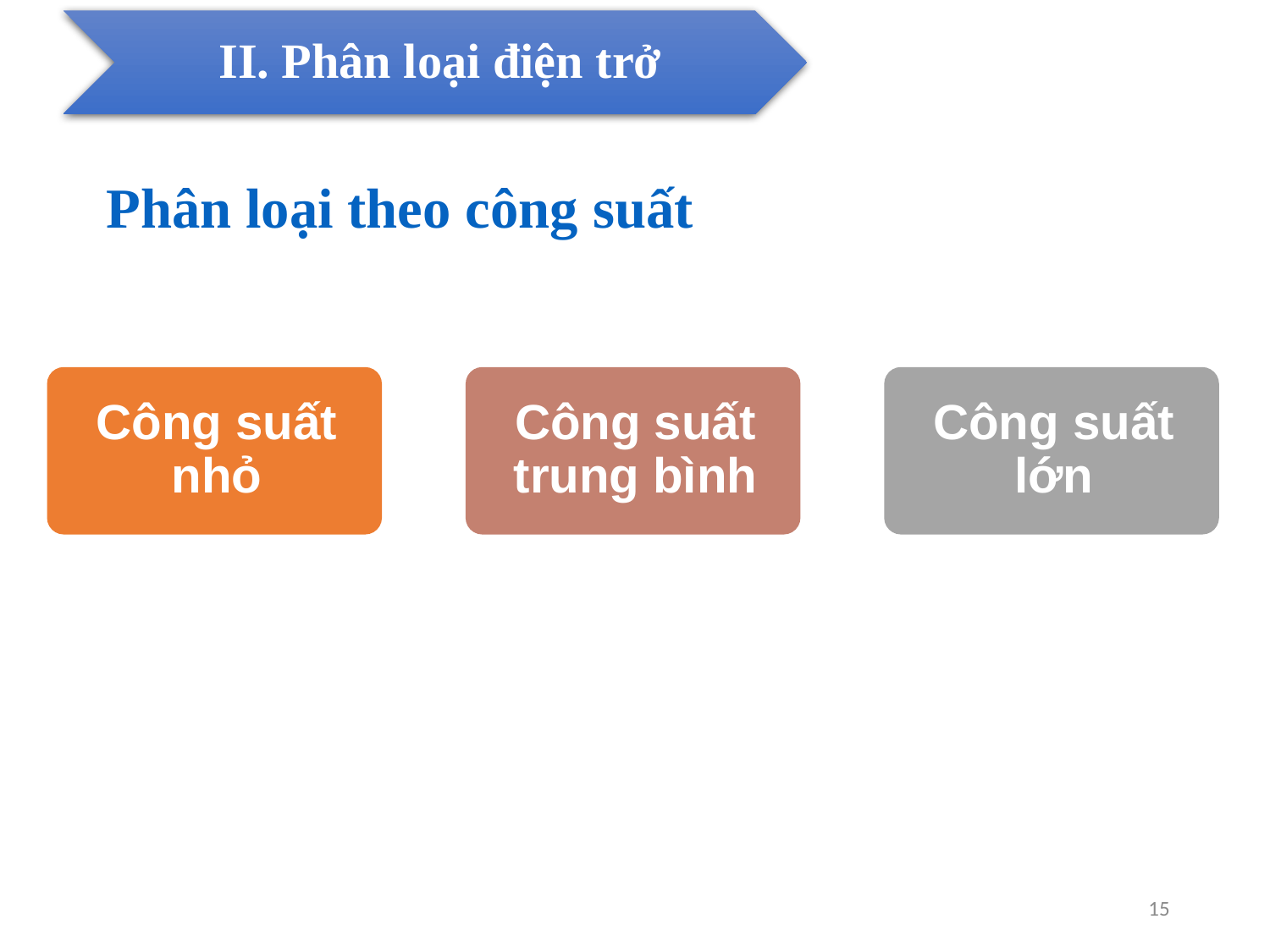

II. Phân loại điện trở
Phân loại theo công suất
Công suất nhỏ
Công suất trung bình
Công suất lớn
15